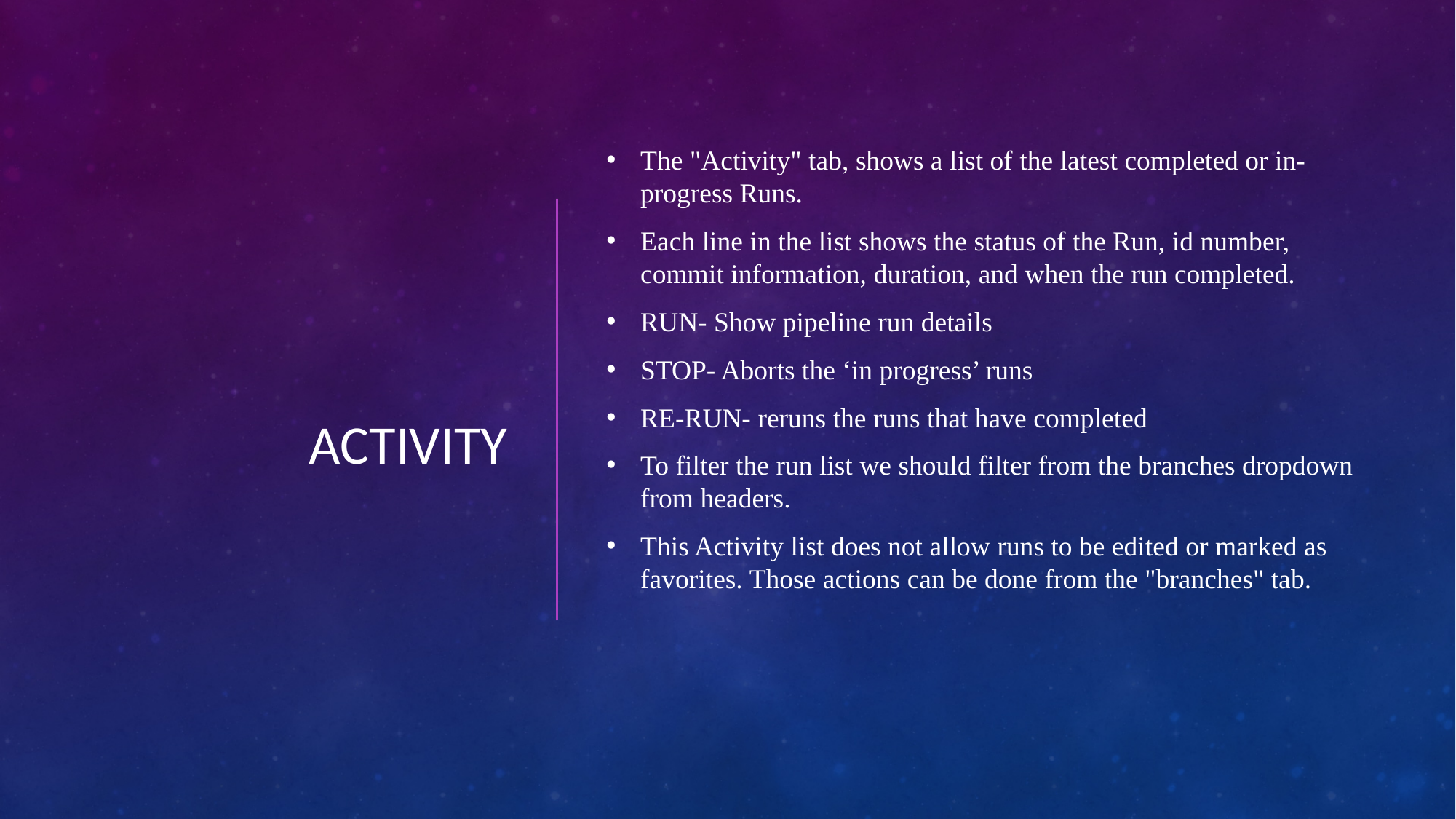

# Activity
The "Activity" tab, shows a list of the latest completed or in-progress Runs.
Each line in the list shows the status of the Run, id number, commit information, duration, and when the run completed.
RUN- Show pipeline run details
STOP- Aborts the ‘in progress’ runs
RE-RUN- reruns the runs that have completed
To filter the run list we should filter from the branches dropdown from headers.
This Activity list does not allow runs to be edited or marked as favorites. Those actions can be done from the "branches" tab.